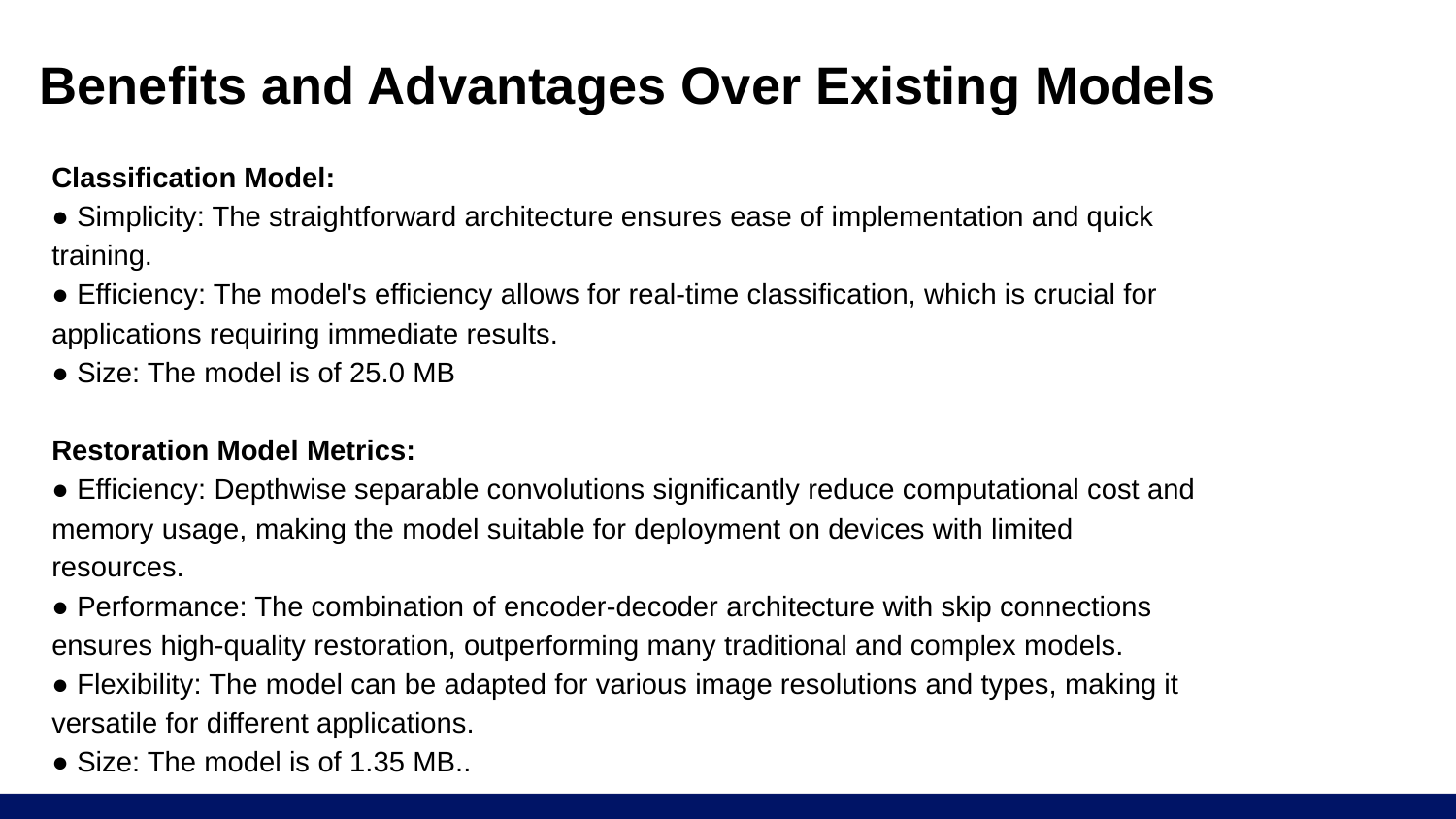

# Benefits and Advantages Over Existing Models
Classification Model:
● Simplicity: The straightforward architecture ensures ease of implementation and quick training.
● Efficiency: The model's efficiency allows for real-time classification, which is crucial for applications requiring immediate results.
● Size: The model is of 25.0 MB

Restoration Model Metrics:
● Efficiency: Depthwise separable convolutions significantly reduce computational cost and memory usage, making the model suitable for deployment on devices with limited resources.
● Performance: The combination of encoder-decoder architecture with skip connections ensures high-quality restoration, outperforming many traditional and complex models.
● Flexibility: The model can be adapted for various image resolutions and types, making it versatile for different applications.
● Size: The model is of 1.35 MB..